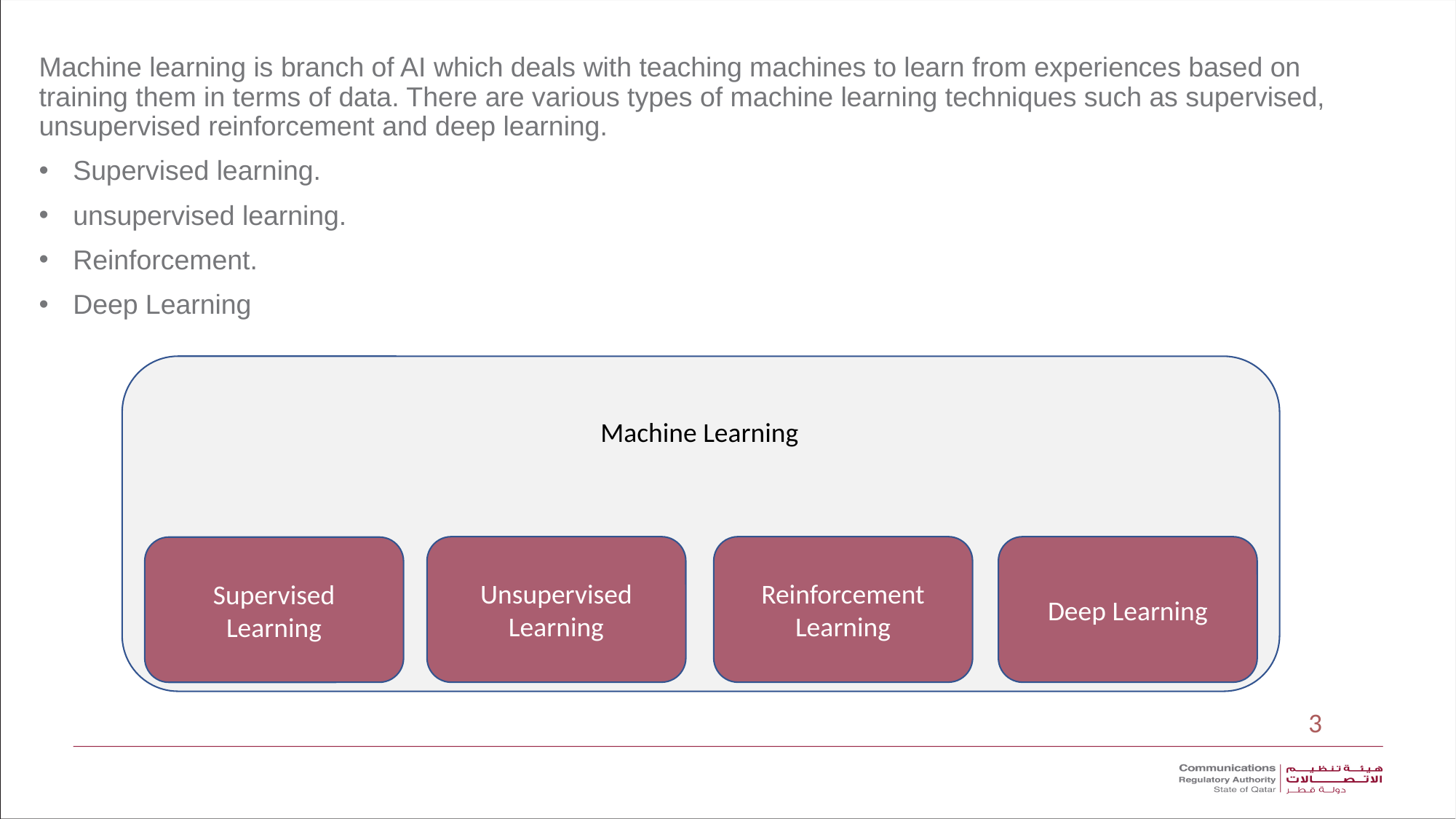

Machine learning is branch of AI which deals with teaching machines to learn from experiences based on training them in terms of data. There are various types of machine learning techniques such as supervised, unsupervised reinforcement and deep learning.
Supervised learning.
unsupervised learning.
Reinforcement.
Deep Learning

Machine Learning
Deep Learning
Unsupervised Learning
Reinforcement Learning
Supervised Learning
3